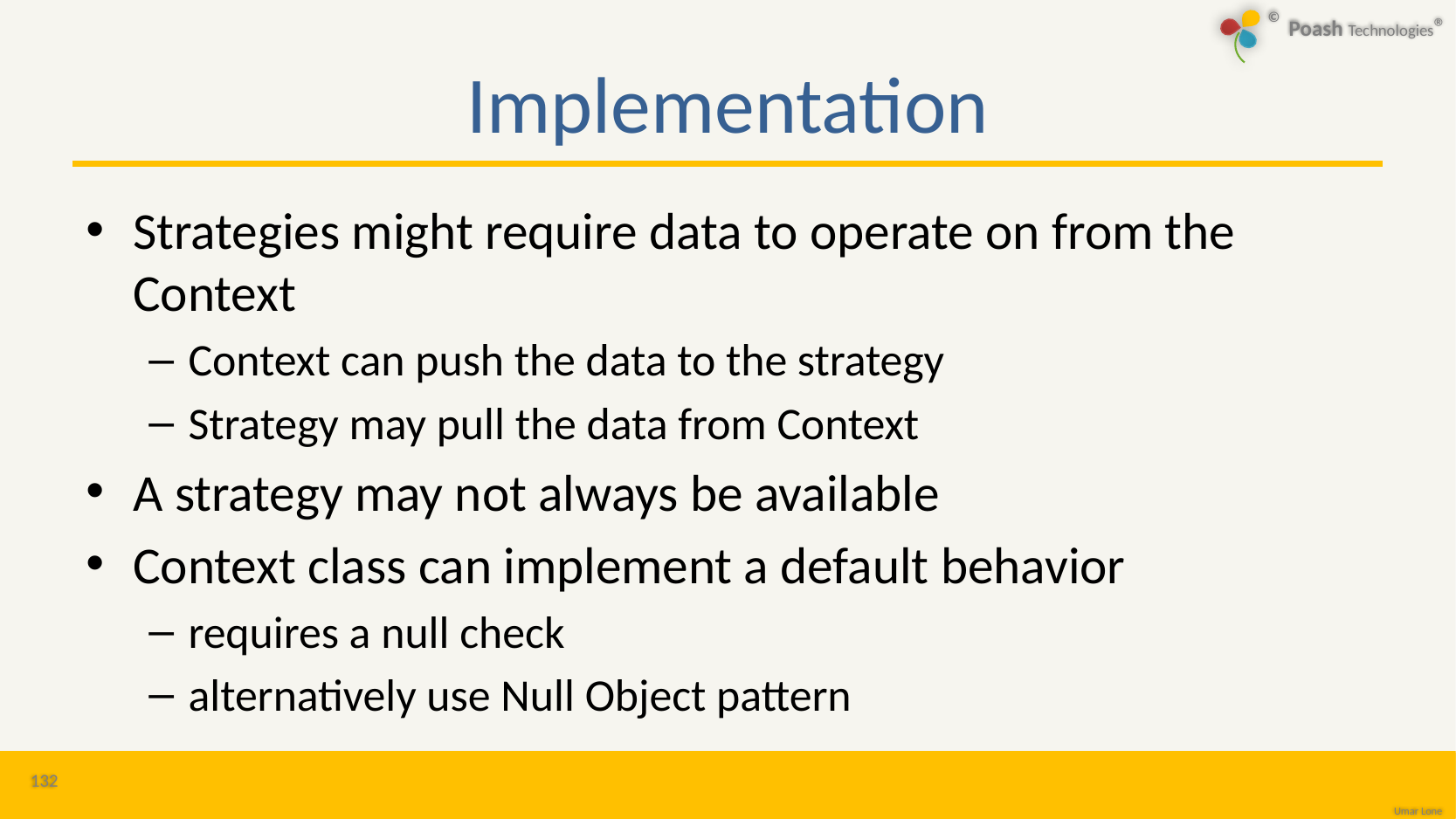

# Implementation
Strategies might require data to operate on from the Context
Context can push the data to the strategy
Strategy may pull the data from Context
A strategy may not always be available
Context class can implement a default behavior
requires a null check
alternatively use Null Object pattern
132